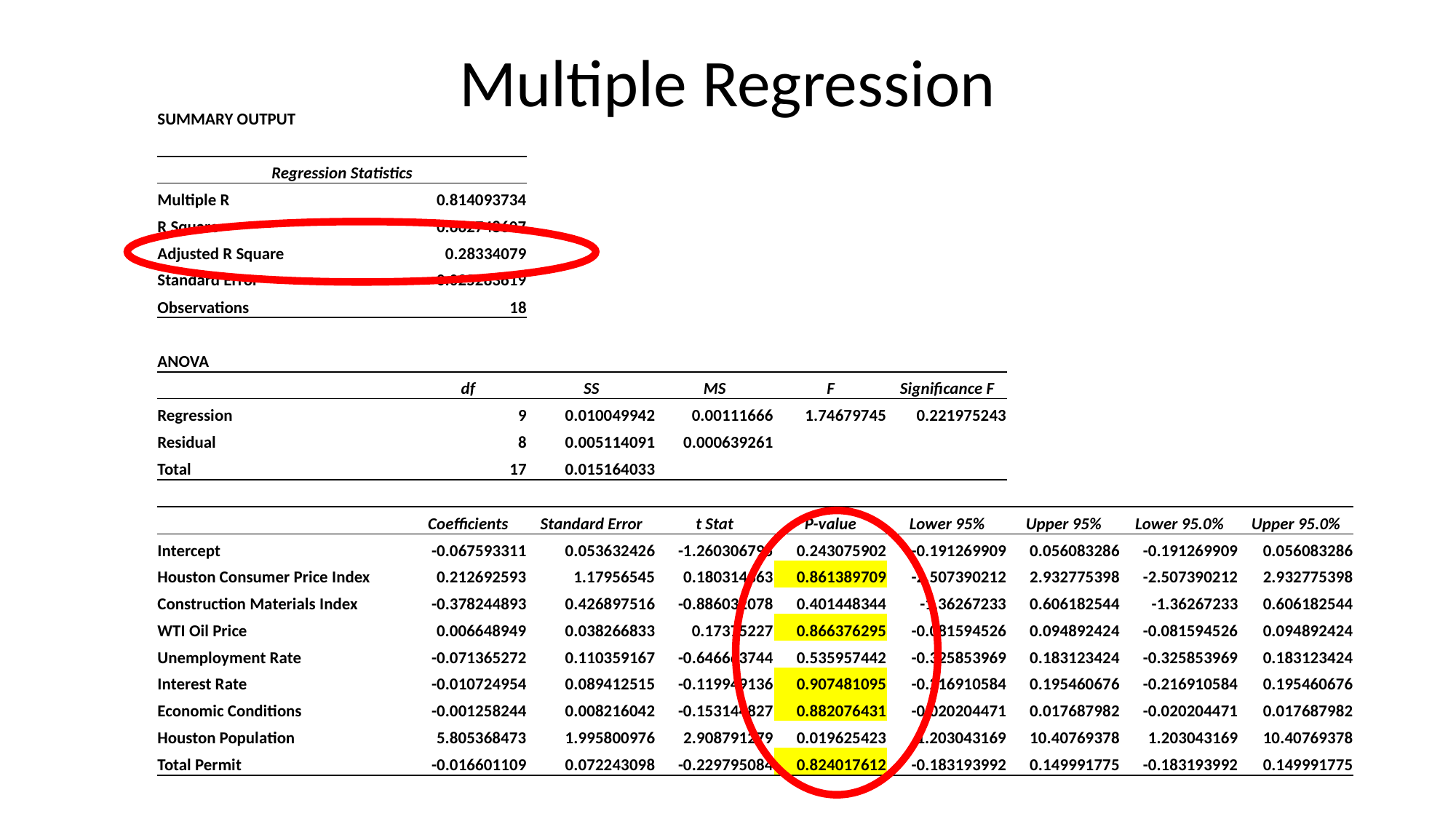

Multiple Regression
| SUMMARY OUTPUT |  |  |  |  |  |  |  |  |
| --- | --- | --- | --- | --- | --- | --- | --- | --- |
|  |  |  |  |  |  |  |  |  |
| Regression Statistics |  |  |  |  |  |  |  |  |
| Multiple R | 0.814093734 |  |  |  |  |  |  |  |
| R Square | 0.662748607 |  |  |  |  |  |  |  |
| Adjusted R Square | 0.28334079 |  |  |  |  |  |  |  |
| Standard Error | 0.025283619 |  |  |  |  |  |  |  |
| Observations | 18 |  |  |  |  |  |  |  |
|  |  |  |  |  |  |  |  |  |
| ANOVA |  |  |  |  |  |  |  |  |
|  | df | SS | MS | F | Significance F |  |  |  |
| Regression | 9 | 0.010049942 | 0.00111666 | 1.74679745 | 0.221975243 |  |  |  |
| Residual | 8 | 0.005114091 | 0.000639261 |  |  |  |  |  |
| Total | 17 | 0.015164033 |  |  |  |  |  |  |
|  |  |  |  |  |  |  |  |  |
|  | Coefficients | Standard Error | t Stat | P-value | Lower 95% | Upper 95% | Lower 95.0% | Upper 95.0% |
| Intercept | -0.067593311 | 0.053632426 | -1.260306795 | 0.243075902 | -0.191269909 | 0.056083286 | -0.191269909 | 0.056083286 |
| Houston Consumer Price Index | 0.212692593 | 1.17956545 | 0.180314363 | 0.861389709 | -2.507390212 | 2.932775398 | -2.507390212 | 2.932775398 |
| Construction Materials Index | -0.378244893 | 0.426897516 | -0.886032078 | 0.401448344 | -1.36267233 | 0.606182544 | -1.36267233 | 0.606182544 |
| WTI Oil Price | 0.006648949 | 0.038266833 | 0.17375227 | 0.866376295 | -0.081594526 | 0.094892424 | -0.081594526 | 0.094892424 |
| Unemployment Rate | -0.071365272 | 0.110359167 | -0.646663744 | 0.535957442 | -0.325853969 | 0.183123424 | -0.325853969 | 0.183123424 |
| Interest Rate | -0.010724954 | 0.089412515 | -0.119949136 | 0.907481095 | -0.216910584 | 0.195460676 | -0.216910584 | 0.195460676 |
| Economic Conditions | -0.001258244 | 0.008216042 | -0.153144827 | 0.882076431 | -0.020204471 | 0.017687982 | -0.020204471 | 0.017687982 |
| Houston Population | 5.805368473 | 1.995800976 | 2.908791279 | 0.019625423 | 1.203043169 | 10.40769378 | 1.203043169 | 10.40769378 |
| Total Permit | -0.016601109 | 0.072243098 | -0.229795084 | 0.824017612 | -0.183193992 | 0.149991775 | -0.183193992 | 0.149991775 |